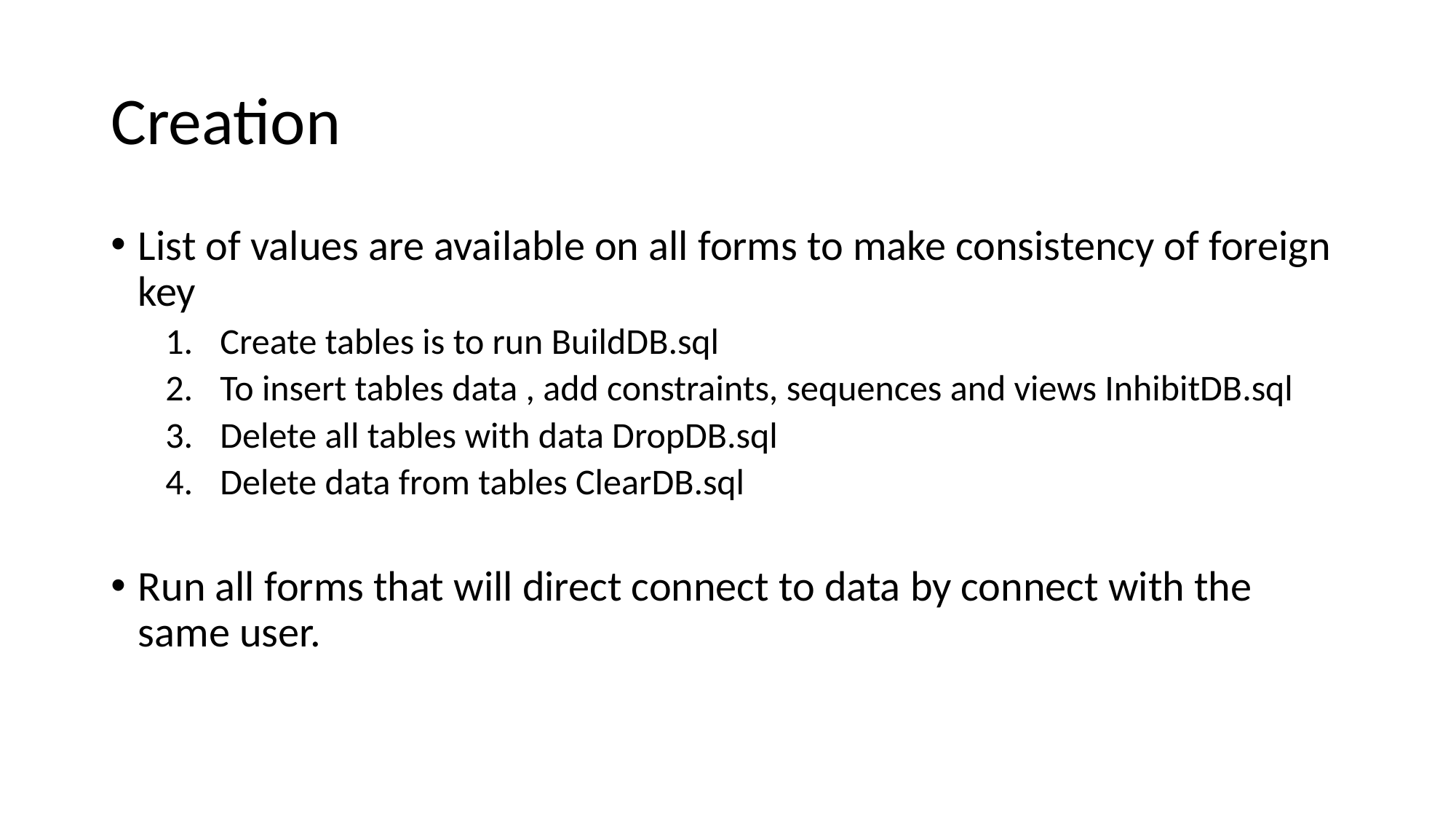

# Creation
List of values are available on all forms to make consistency of foreign key
Create tables is to run BuildDB.sql
To insert tables data , add constraints, sequences and views InhibitDB.sql
Delete all tables with data DropDB.sql
Delete data from tables ClearDB.sql

Run all forms that will direct connect to data by connect with the same user.